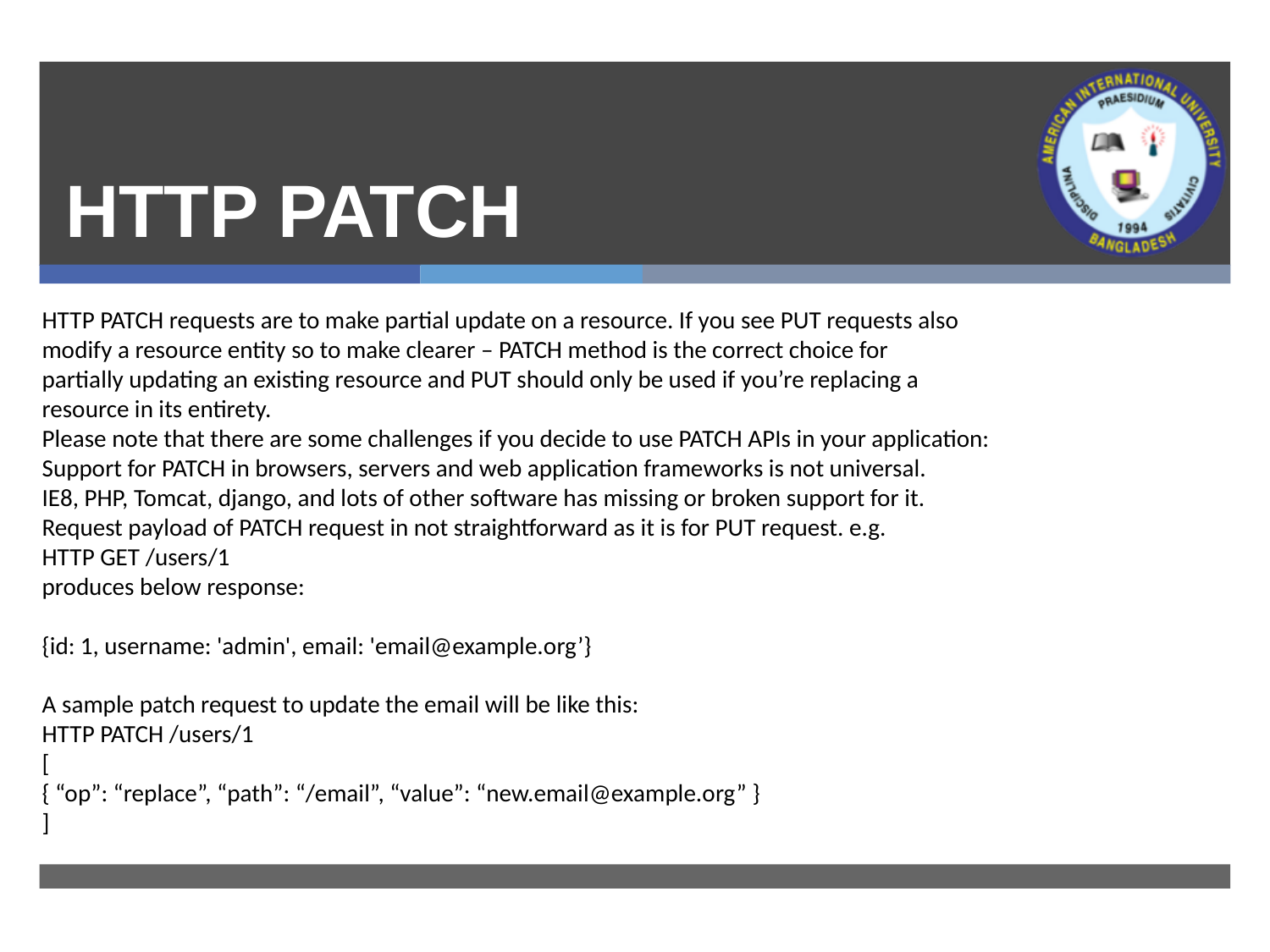

# HTTP PATCH
HTTP PATCH requests are to make partial update on a resource. If you see PUT requests also
modify a resource entity so to make clearer – PATCH method is the correct choice for
partially updating an existing resource and PUT should only be used if you’re replacing a
resource in its entirety.
Please note that there are some challenges if you decide to use PATCH APIs in your application:
Support for PATCH in browsers, servers and web application frameworks is not universal.
IE8, PHP, Tomcat, django, and lots of other software has missing or broken support for it.
Request payload of PATCH request in not straightforward as it is for PUT request. e.g.
HTTP GET /users/1
produces below response:

{id: 1, username: 'admin', email: 'email@example.org’}

A sample patch request to update the email will be like this:
HTTP PATCH /users/1
[
{ “op”: “replace”, “path”: “/email”, “value”: “new.email@example.org” }
]